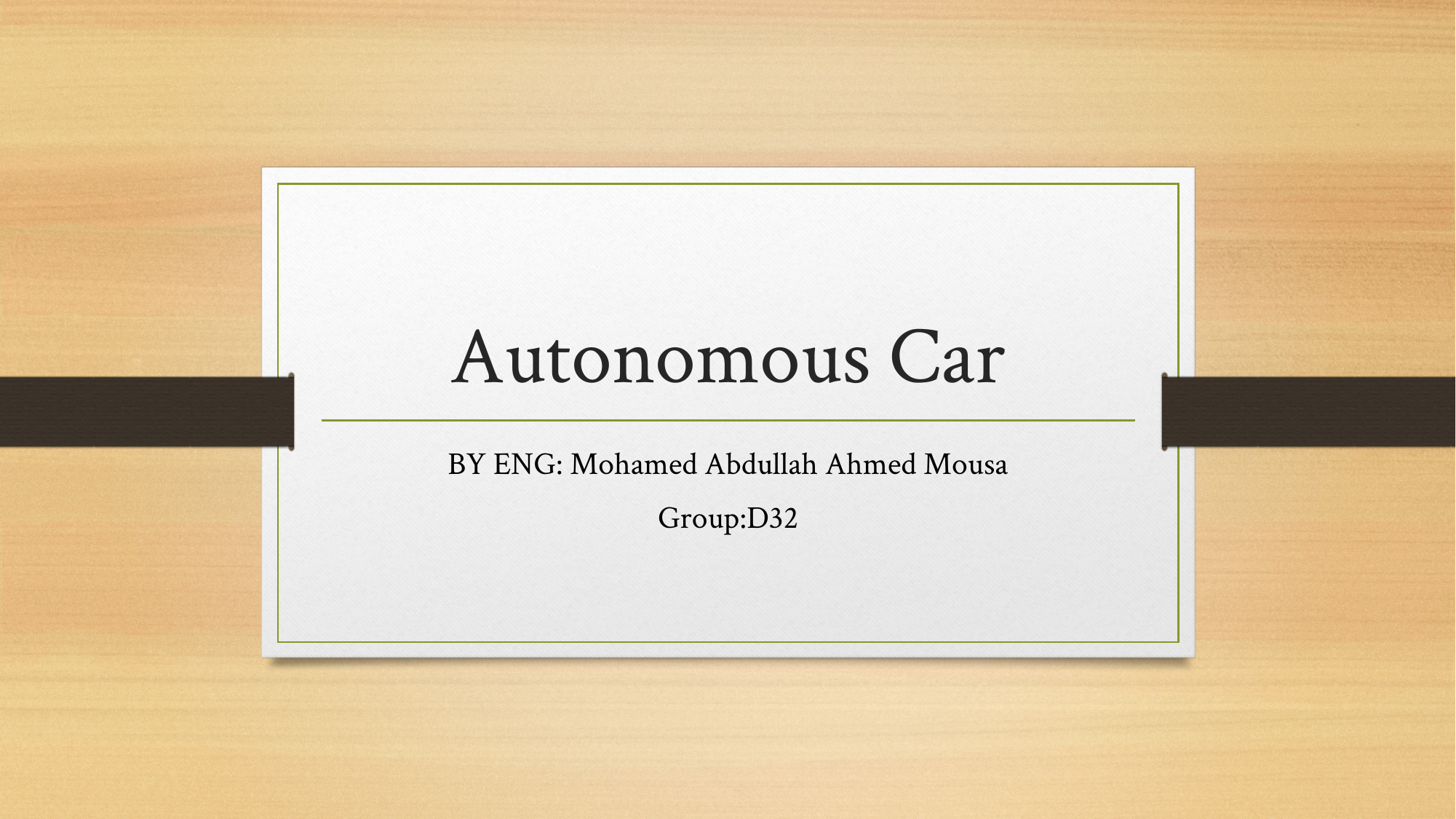

# Autonomous Car
BY ENG: Mohamed Abdullah Ahmed Mousa
Group:D32